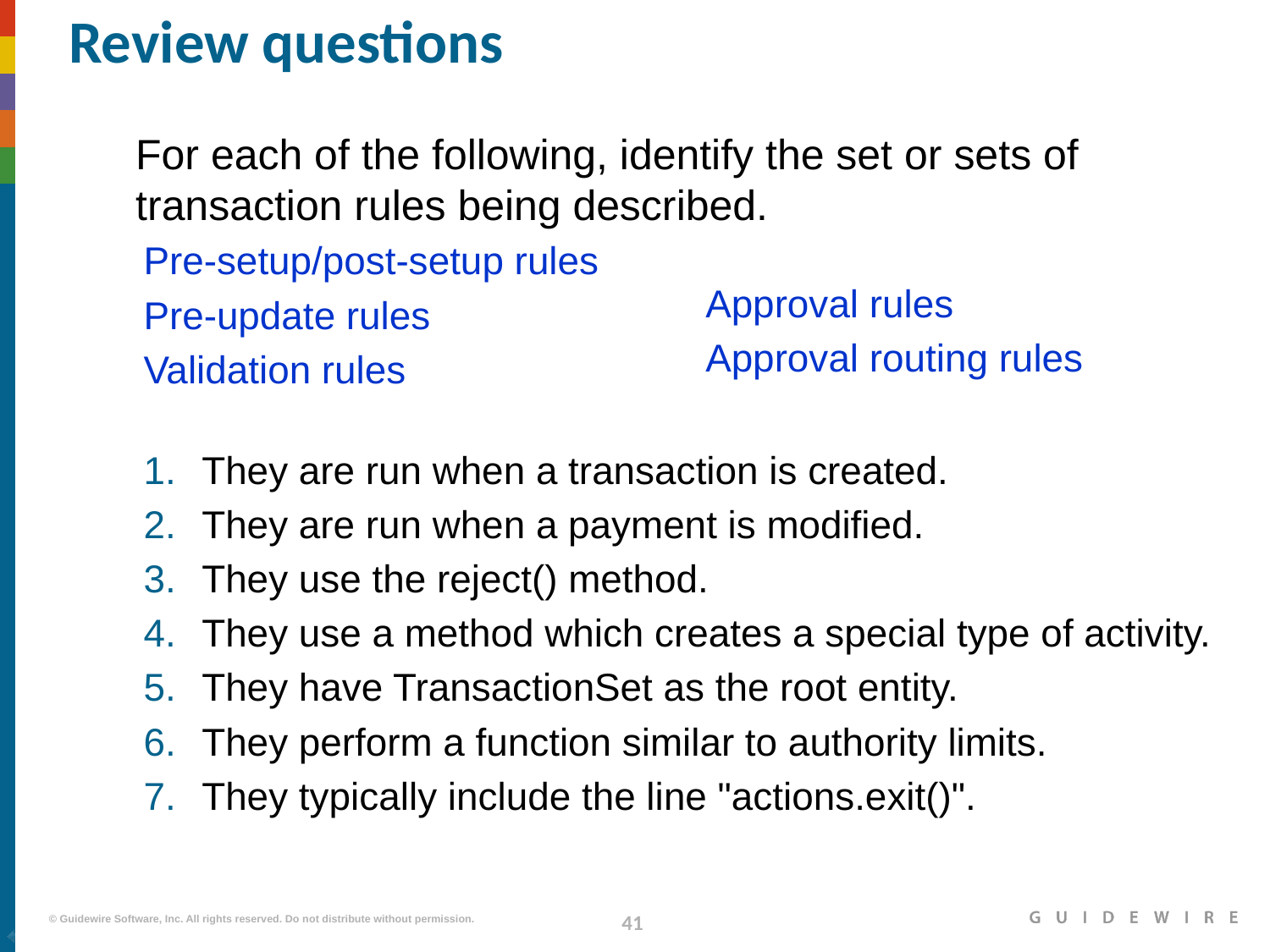

# Review questions
	For each of the following, identify the set or sets of transaction rules being described.
Pre-setup/post-setup rules
Pre-update rules
Validation rules
They are run when a transaction is created.
They are run when a payment is modified.
They use the reject() method.
They use a method which creates a special type of activity.
They have TransactionSet as the root entity.
They perform a function similar to authority limits.
They typically include the line "actions.exit()".
Approval rules
Approval routing rules